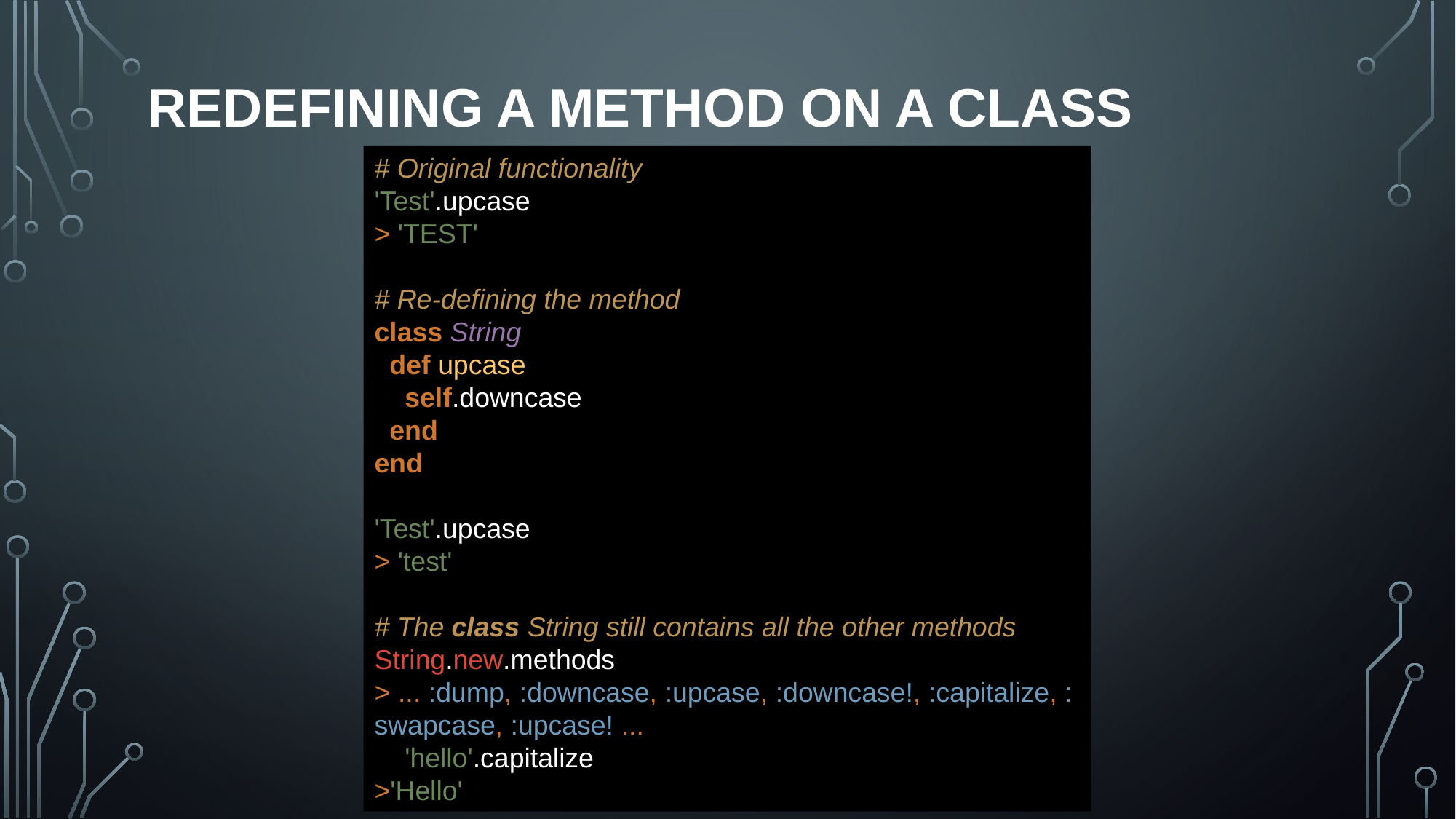

# Redefining a method on a class

# Original functionality 'Test'.upcase > 'TEST' # Re-defining the method class String def upcase self.downcase end end 'Test'.upcase > 'test' # The class String still contains all the other methods String.new.methods > ... :dump, :downcase, :upcase, :downcase!, :capitalize, :swapcase, :upcase! ... 'hello'.capitalize >'Hello'